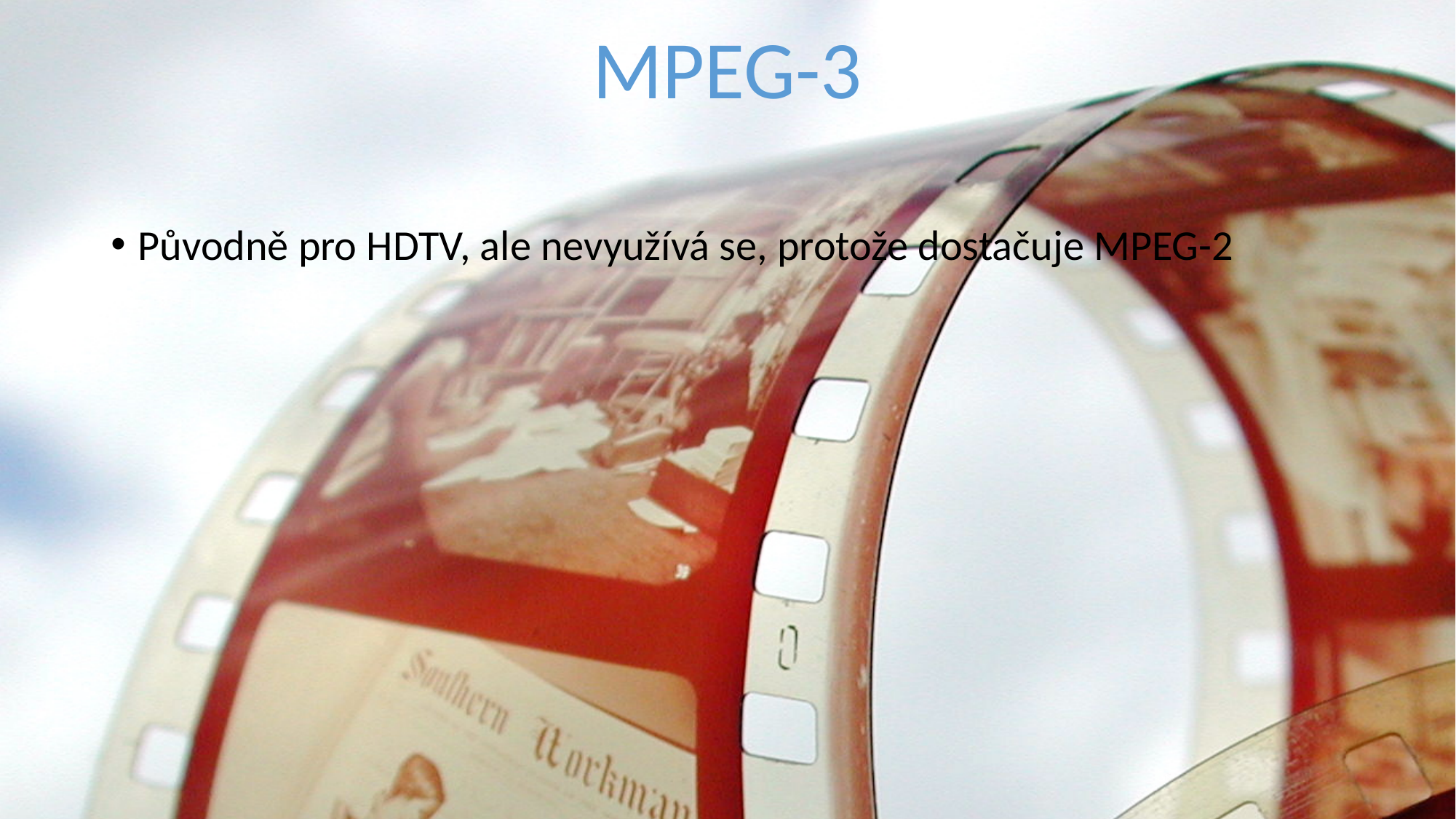

MPEG-3
Původně pro HDTV, ale nevyužívá se, protože dostačuje MPEG-2